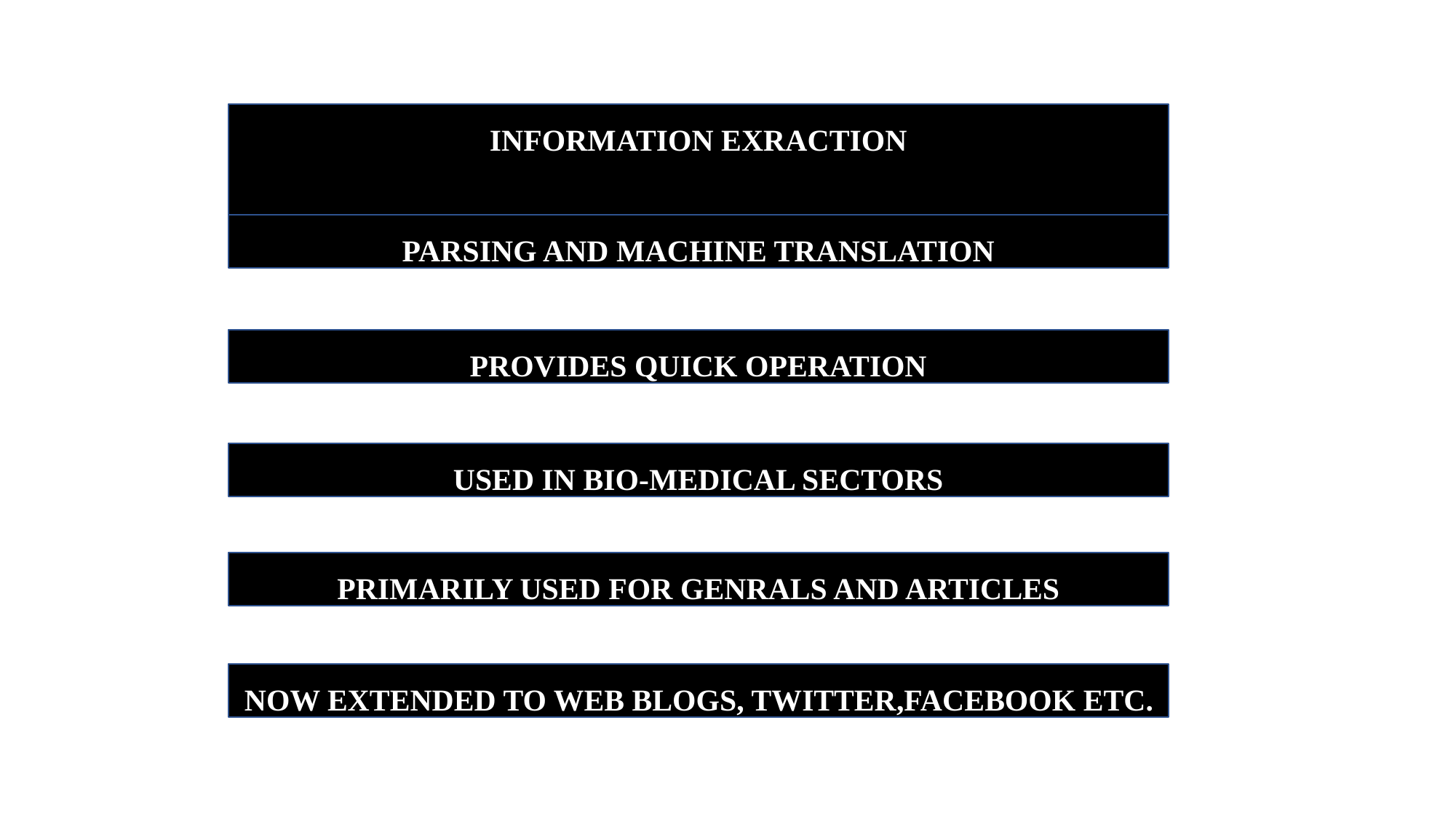

# INFORMATION EXRACTION
PARSING AND MACHINE TRANSLATION
PROVIDES QUICK OPERATION
USED IN BIO-MEDICAL SECTORS
PRIMARILY USED FOR GENRALS AND ARTICLES
NOW EXTENDED TO WEB BLOGS, TWITTER,FACEBOOK ETC.